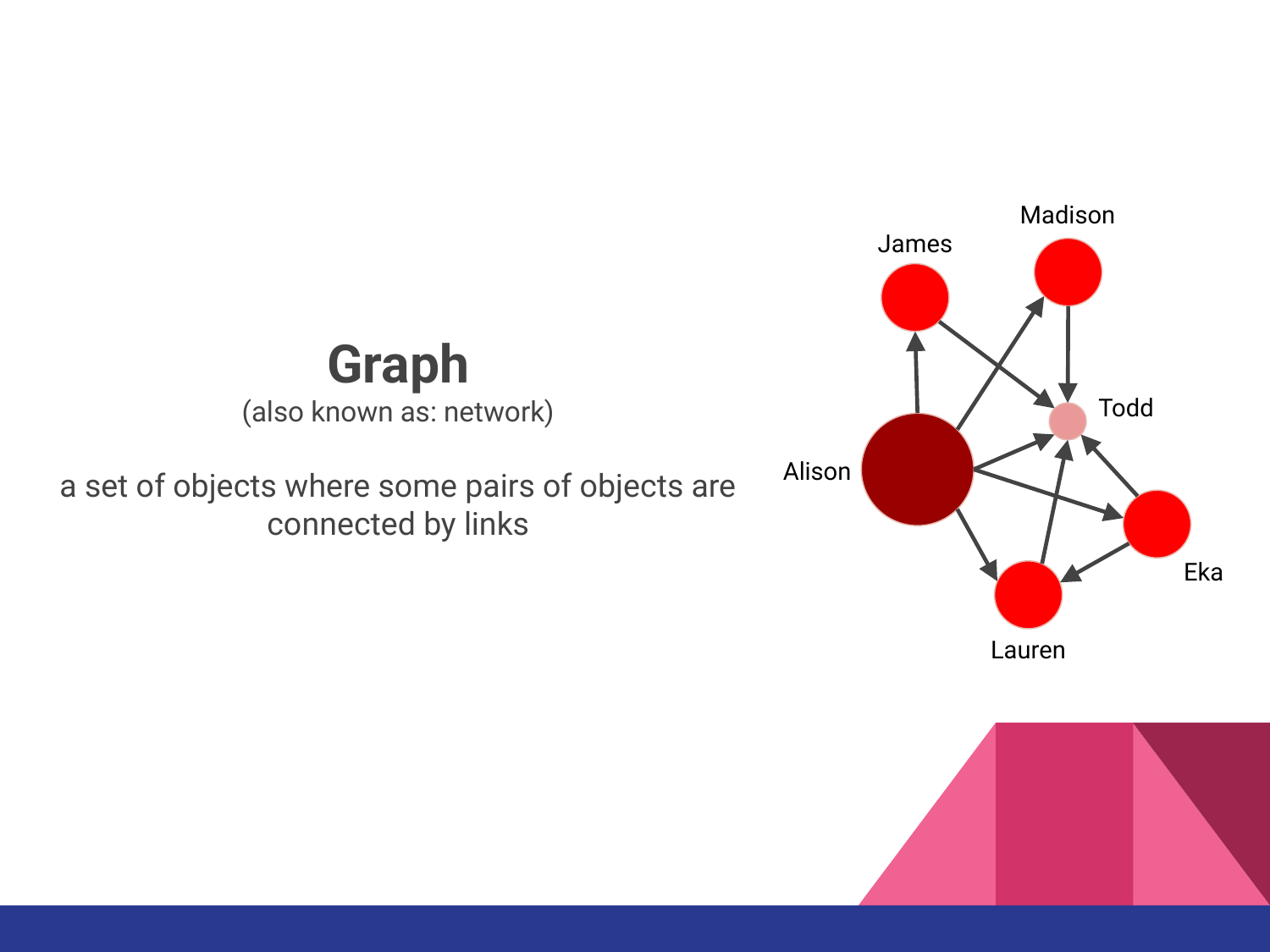

Madison

James

Todd

Alison

Eka

Lauren
Graph
(also known as: network)

a set of objects where some pairs of objects are connected by links